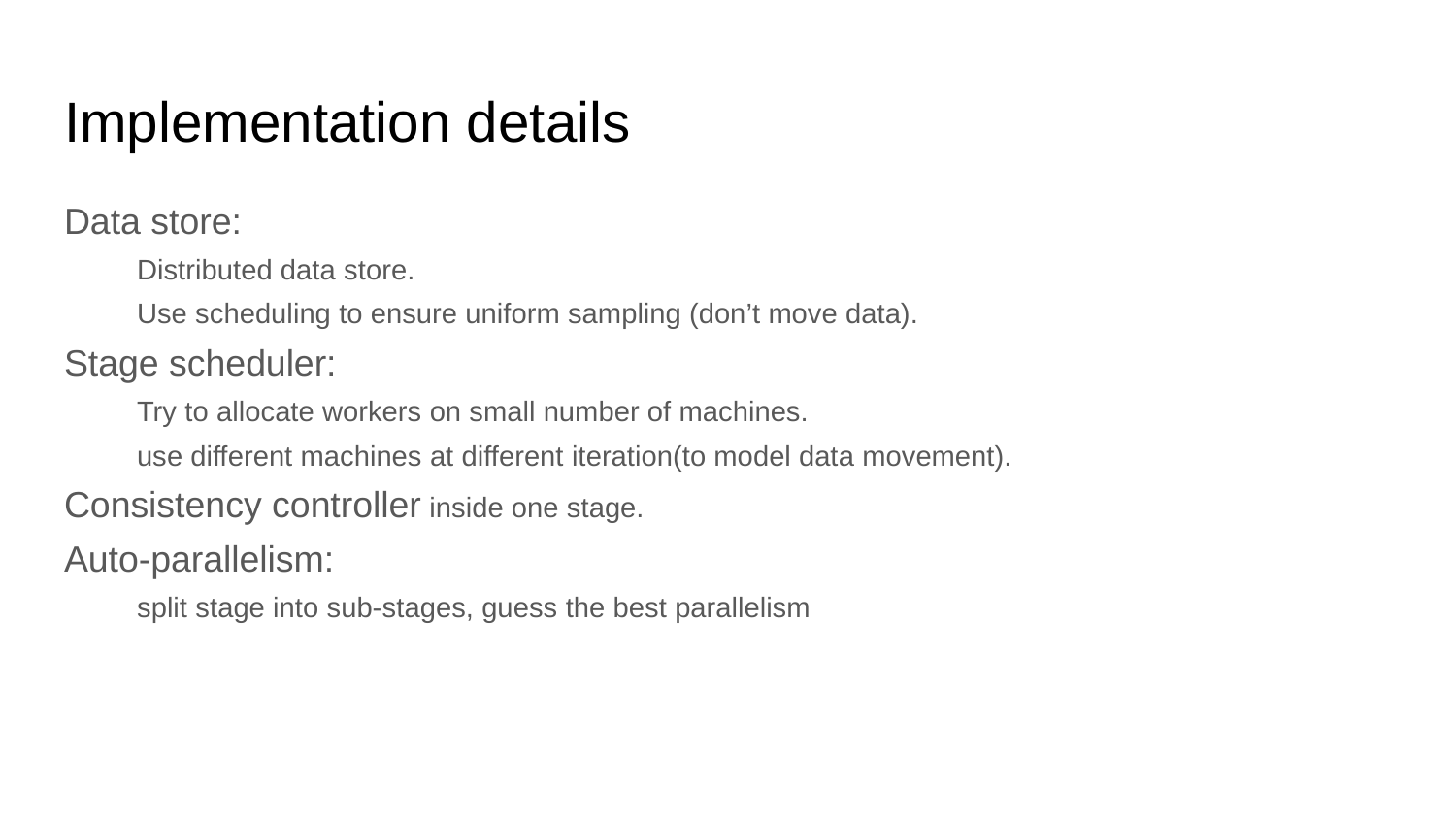

# Implementation details
Data store:
Distributed data store.
Use scheduling to ensure uniform sampling (don’t move data).
Stage scheduler:
Try to allocate workers on small number of machines.
use different machines at different iteration(to model data movement).
Consistency controller inside one stage.
Auto-parallelism:
split stage into sub-stages, guess the best parallelism